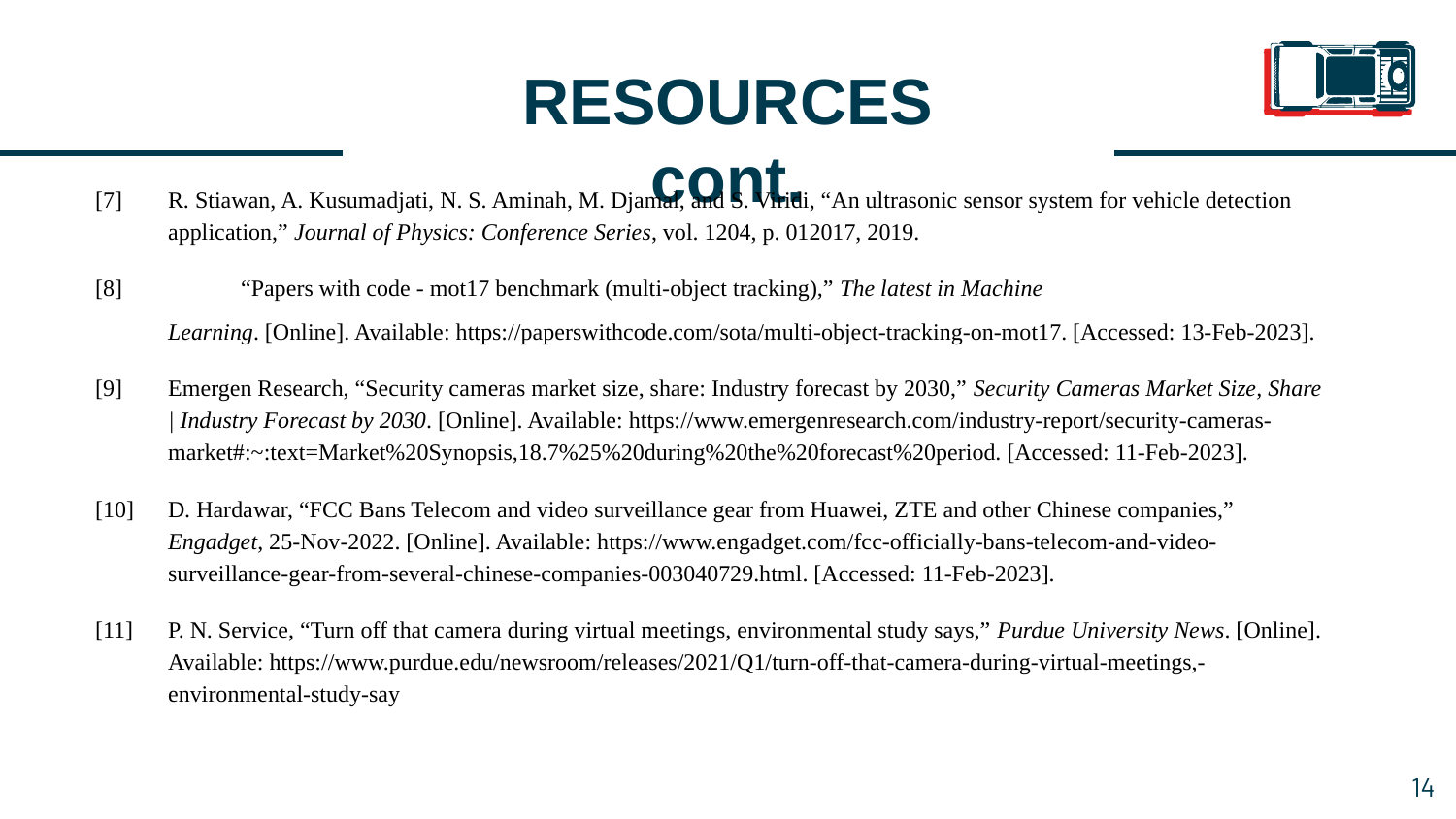

RESOURCES cont.
[7]	R. Stiawan, A. Kusumadjati, N. S. Aminah, M. Djamal, and S. Viridi, “An ultrasonic sensor system for vehicle detection application,” Journal of Physics: Conference Series, vol. 1204, p. 012017, 2019.
[8]	“Papers with code - mot17 benchmark (multi-object tracking),” The latest in Machine
Learning. [Online]. Available: https://paperswithcode.com/sota/multi-object-tracking-on-mot17. [Accessed: 13-Feb-2023].
[9] 	Emergen Research, “Security cameras market size, share: Industry forecast by 2030,” Security Cameras Market Size, Share | Industry Forecast by 2030. [Online]. Available: https://www.emergenresearch.com/industry-report/security-cameras-market#:~:text=Market%20Synopsis,18.7%25%20during%20the%20forecast%20period. [Accessed: 11-Feb-2023].
[10] 	D. Hardawar, “FCC Bans Telecom and video surveillance gear from Huawei, ZTE and other Chinese companies,” Engadget, 25-Nov-2022. [Online]. Available: https://www.engadget.com/fcc-officially-bans-telecom-and-video-surveillance-gear-from-several-chinese-companies-003040729.html. [Accessed: 11-Feb-2023].
[11]   	P. N. Service, “Turn off that camera during virtual meetings, environmental study says,” Purdue University News. [Online]. Available: https://www.purdue.edu/newsroom/releases/2021/Q1/turn-off-that-camera-during-virtual-meetings,-environmental-study-say

14